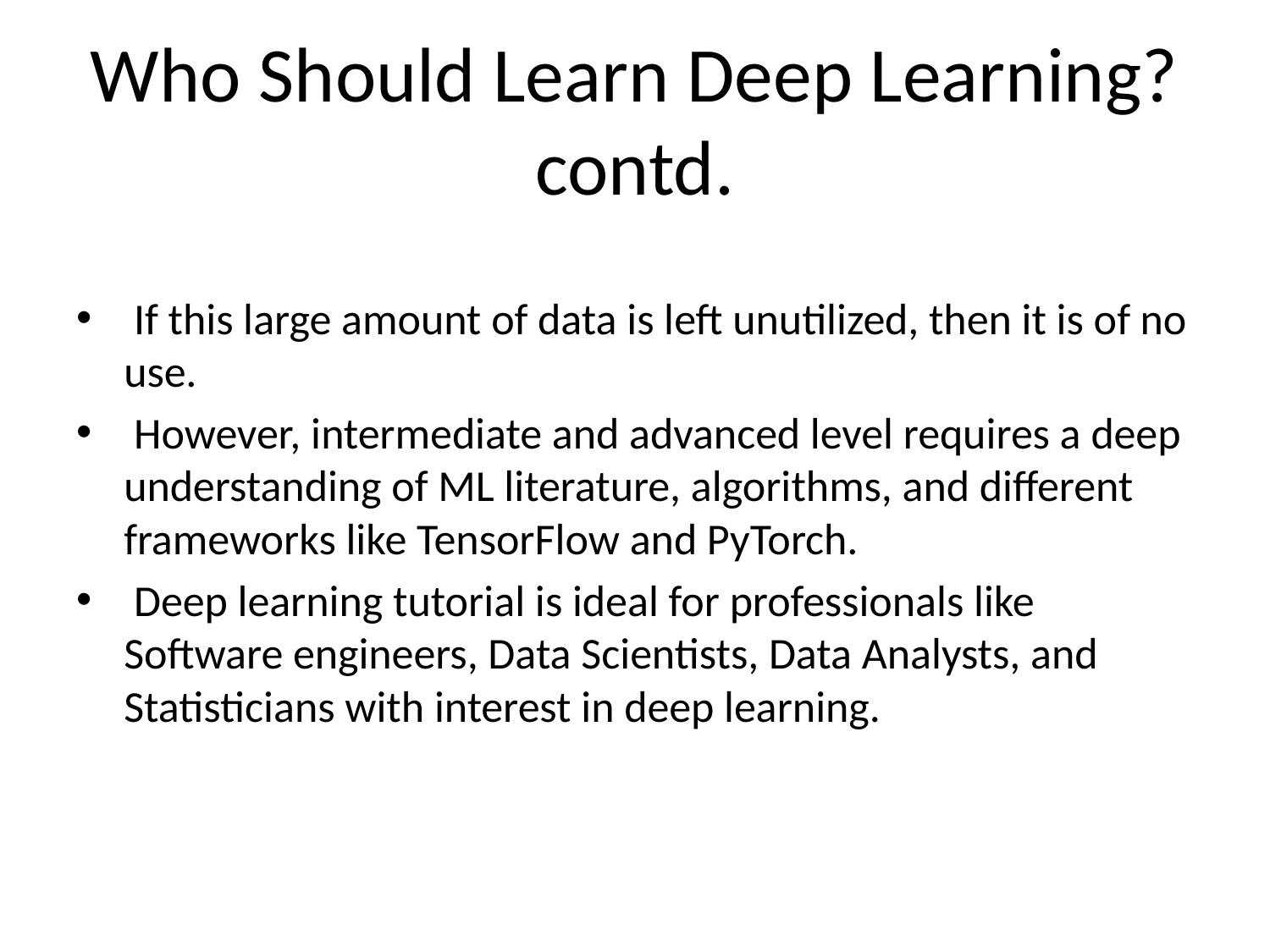

# Who Should Learn Deep Learning? contd.

 If this large amount of data is left unutilized, then it is of no use.
 However, intermediate and advanced level requires a deep understanding of ML literature, algorithms, and different frameworks like TensorFlow and PyTorch.
 Deep learning tutorial is ideal for professionals like Software engineers, Data Scientists, Data Analysts, and Statisticians with interest in deep learning.